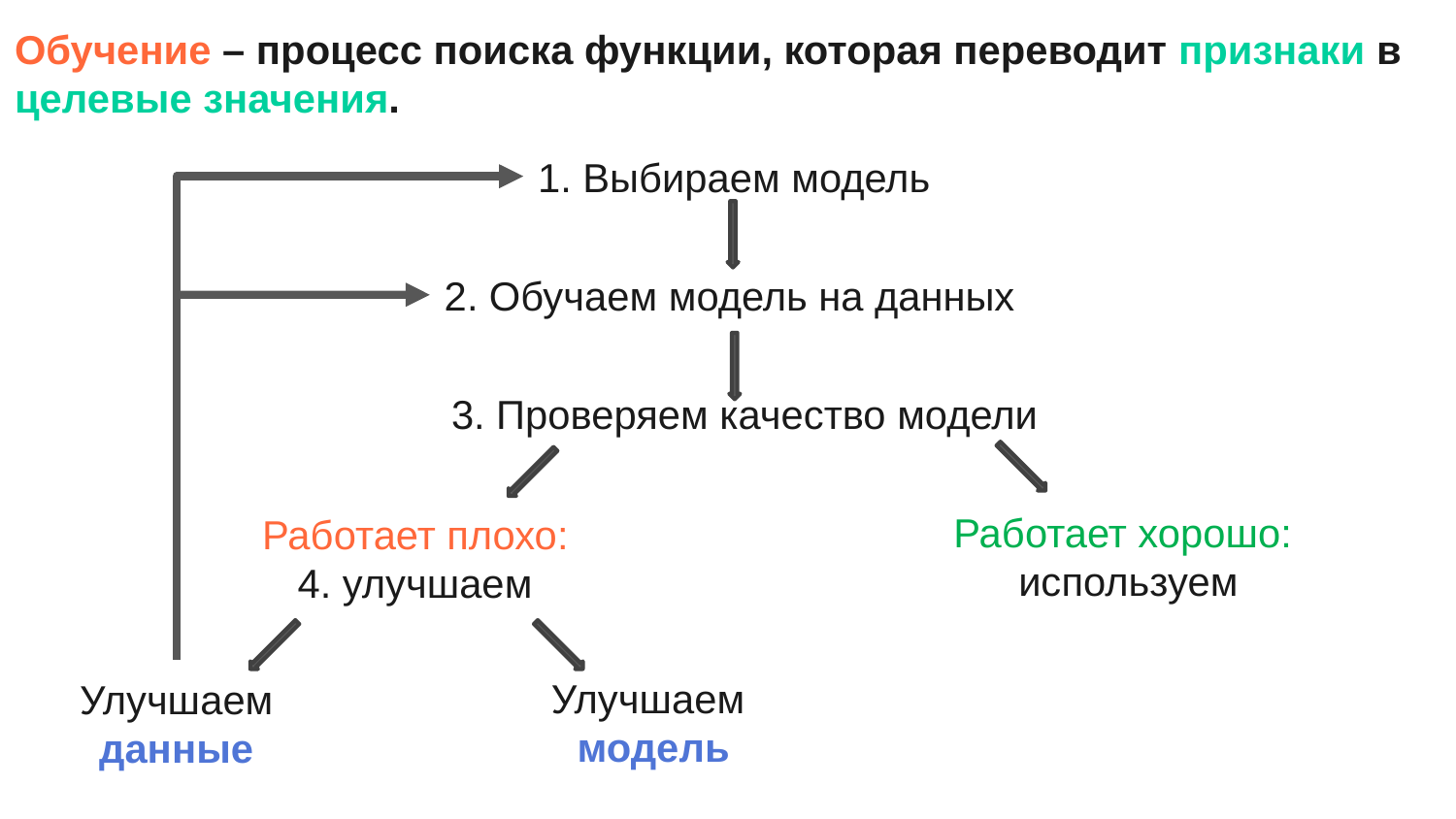

Обучение – процесс поиска функции, которая переводит признаки в целевые значения.
1. Выбираем модель

2. Обучаем модель на данных

3. Проверяем качество модели

Работает хорошо:
используем
Работает плохо:
4. улучшаем

Улучшаем
модель
Улучшаем данные